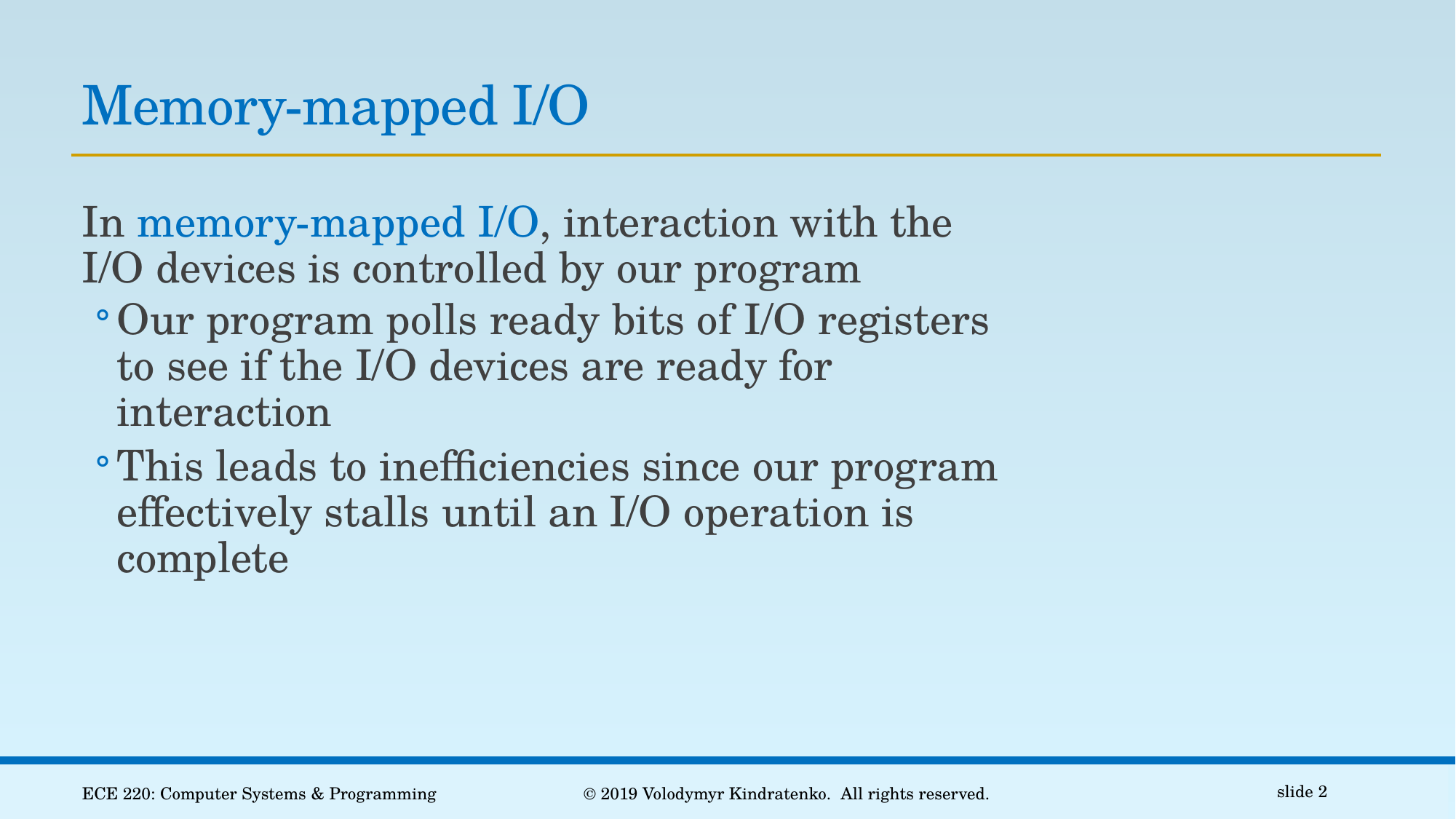

# Memory-mapped I/O
In memory-mapped I/O, interaction with the I/O devices is controlled by our program
Our program polls ready bits of I/O registers to see if the I/O devices are ready for interaction
This leads to inefficiencies since our program effectively stalls until an I/O operation is complete

ECE 220: Computer Systems & Programming
© 2019 Volodymyr Kindratenko.  All rights reserved.
slide 2